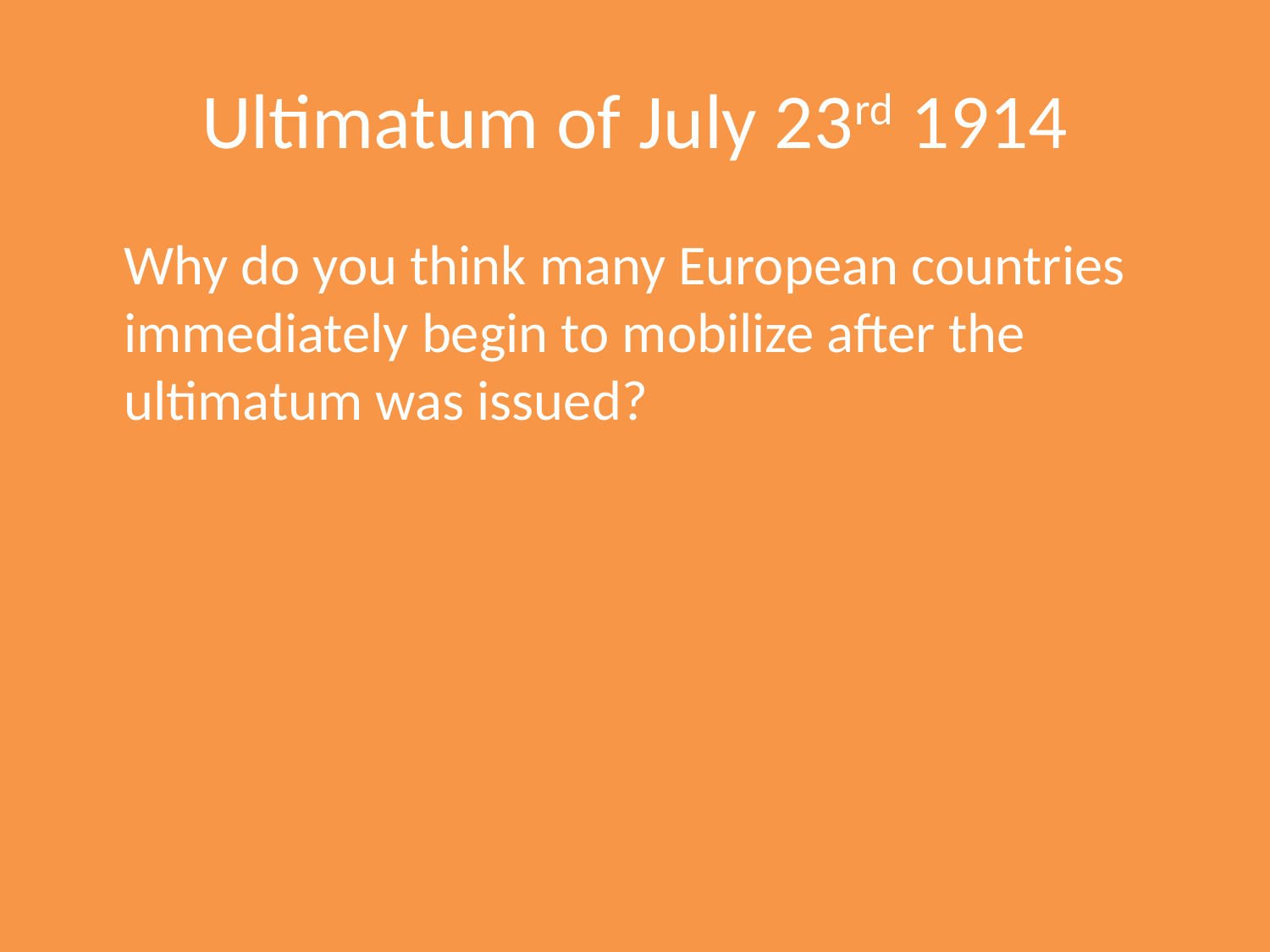

# Ultimatum of July 23rd 1914
	Why do you think many European countries immediately begin to mobilize after the ultimatum was issued?